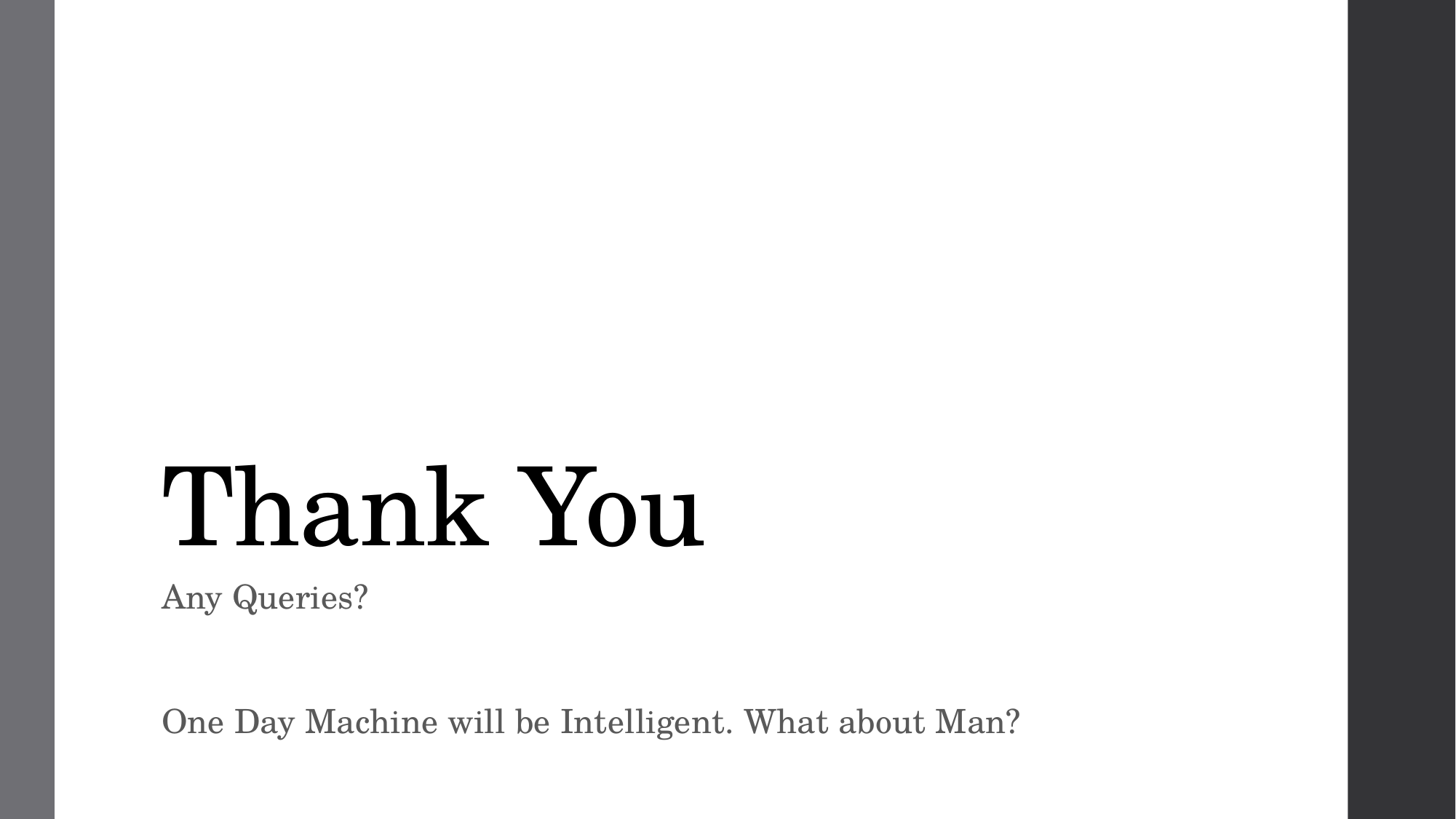

# Thank You
Any Queries?

One Day Machine will be Intelligent. What about Man?